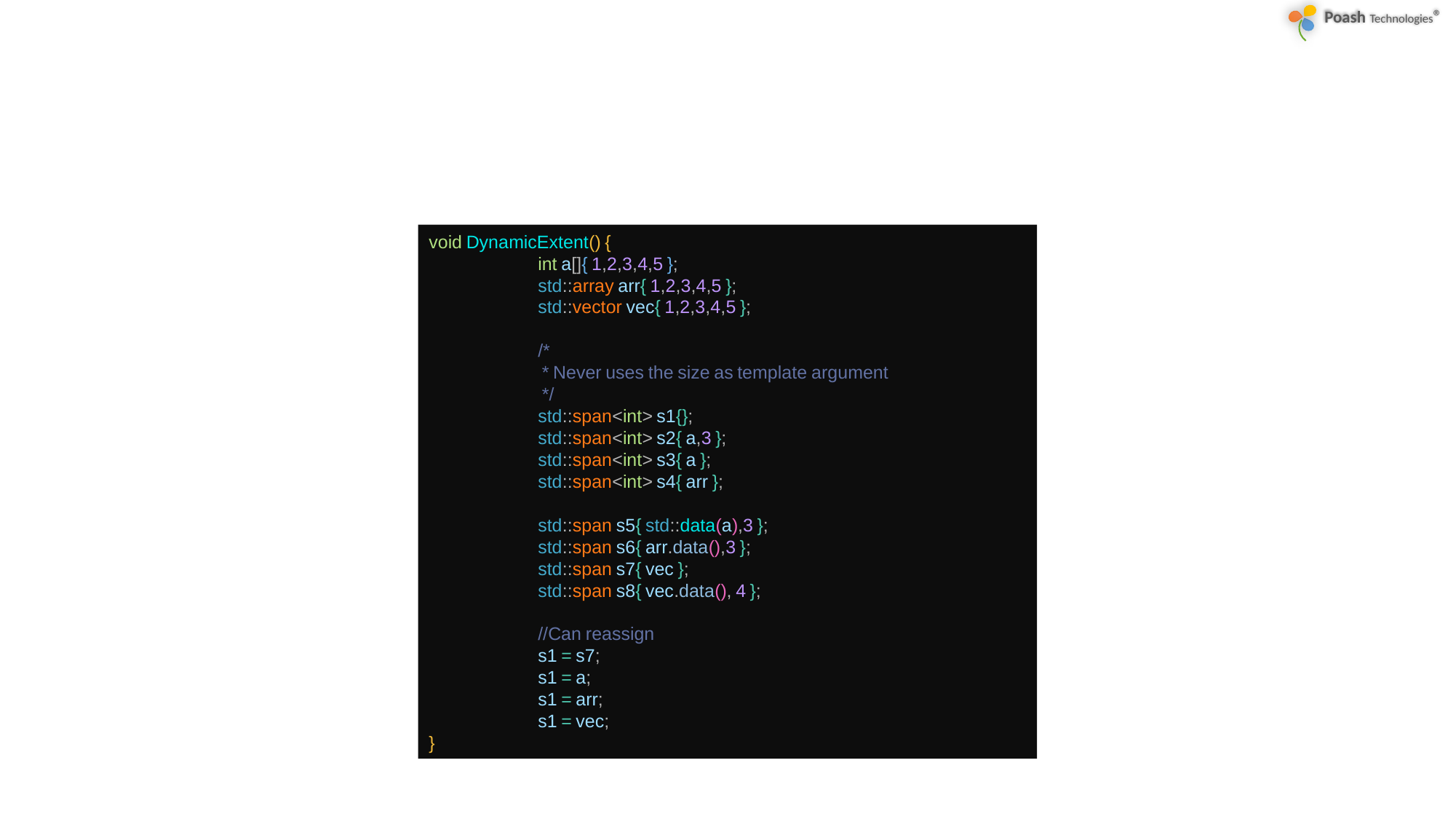

#
void DynamicExtent() {
	int a[]{ 1,2,3,4,5 };
	std::array arr{ 1,2,3,4,5 };
	std::vector vec{ 1,2,3,4,5 };

	/*
	 * Never uses the size as template argument
	 */
	std::span<int> s1{};
	std::span<int> s2{ a,3 };
	std::span<int> s3{ a };
	std::span<int> s4{ arr };

	std::span s5{ std::data(a),3 };
	std::span s6{ arr.data(),3 };
	std::span s7{ vec };
	std::span s8{ vec.data(), 4 };

	//Can reassign
	s1 = s7;
	s1 = a;
	s1 = arr;
	s1 = vec;
}